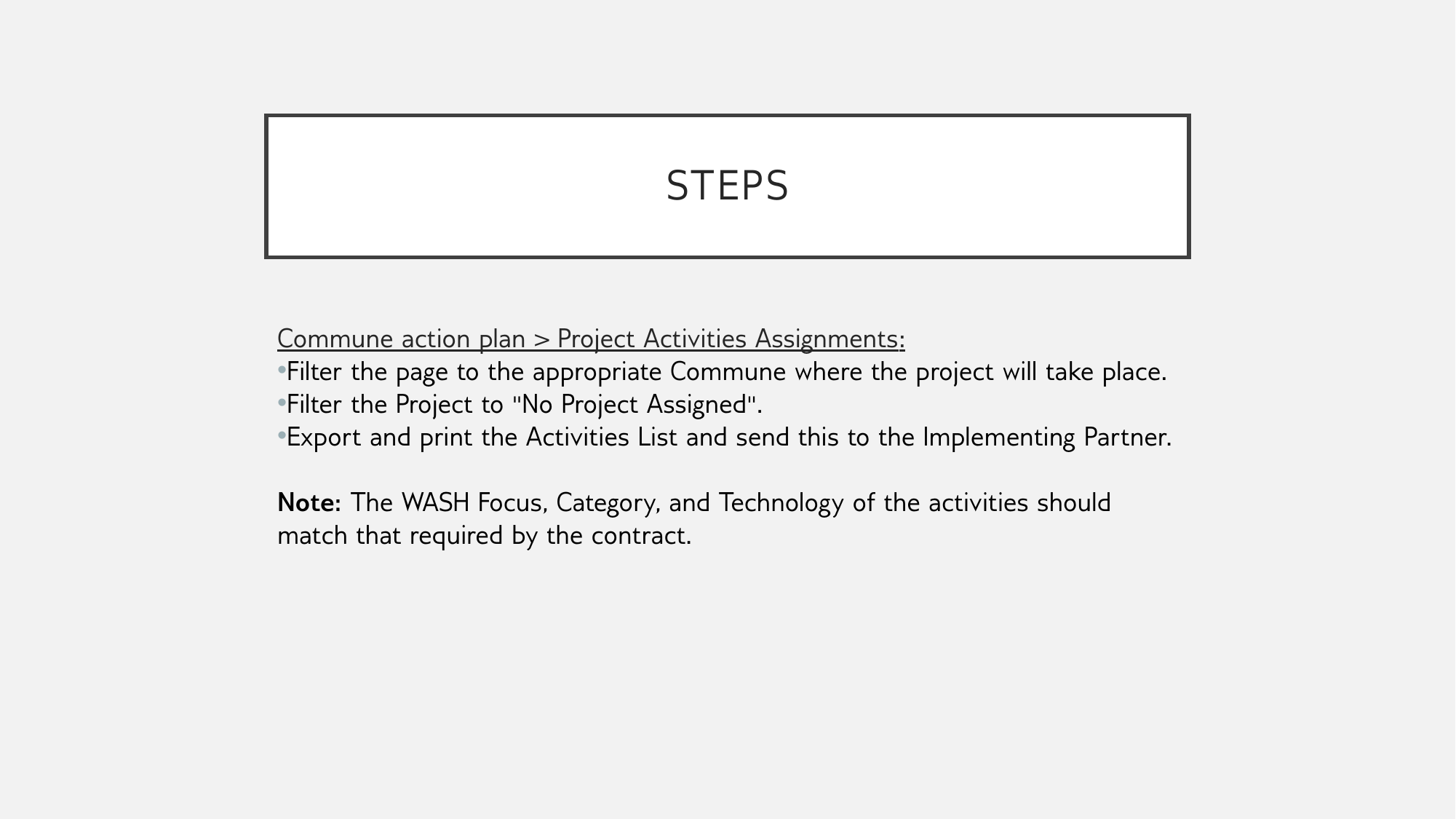

# Steps
Commune action plan > Project Activities Assignments:
Filter the page to the appropriate Commune where the project will take place.
Filter the Project to "No Project Assigned".
Export and print the Activities List and send this to the Implementing Partner.

Note: The WASH Focus, Category, and Technology of the activities should match that required by the contract.